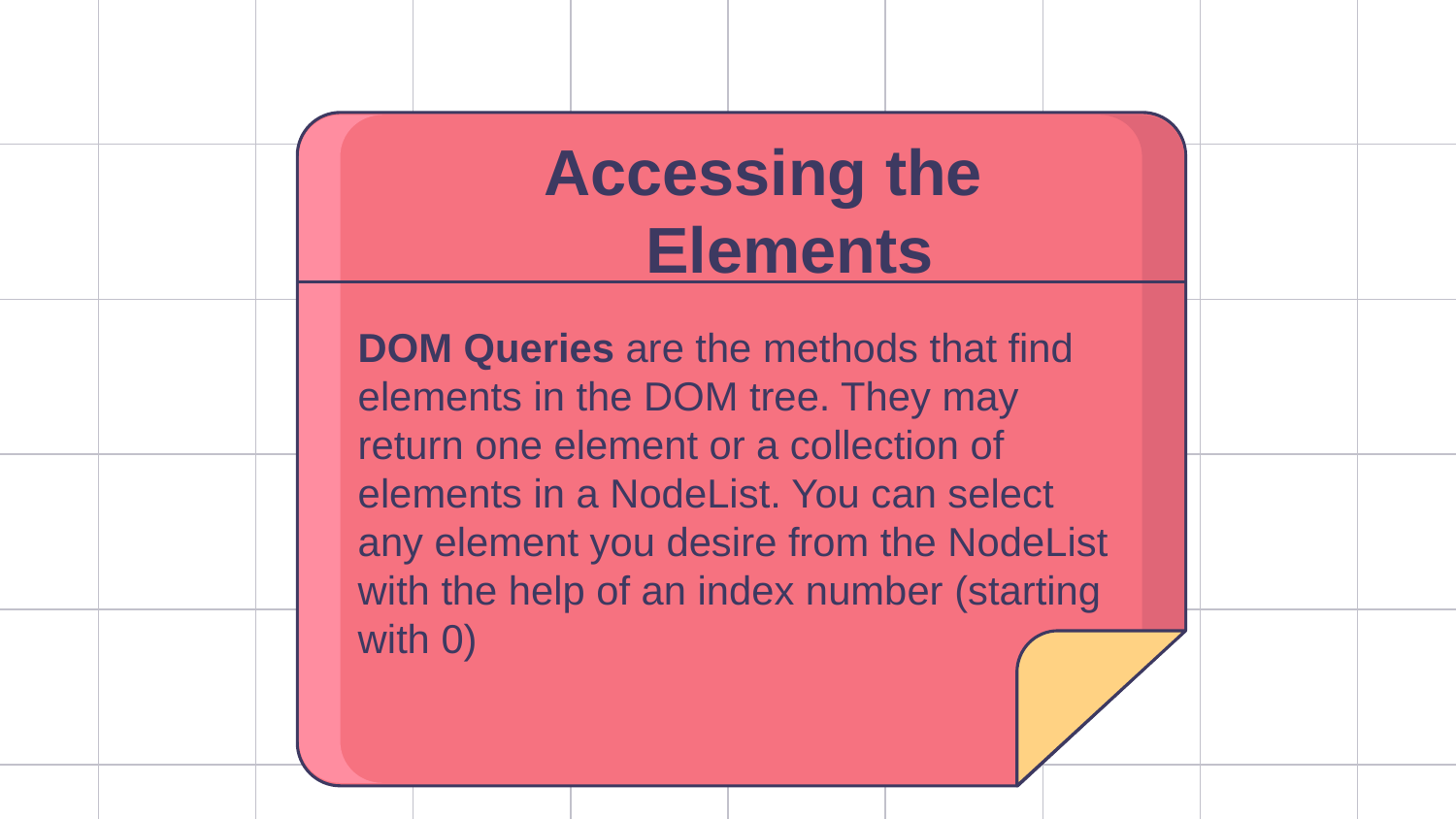

Accessing the Elements
DOM Queries are the methods that find elements in the DOM tree. They may return one element or a collection of elements in a NodeList. You can select any element you desire from the NodeList with the help of an index number (starting with 0)